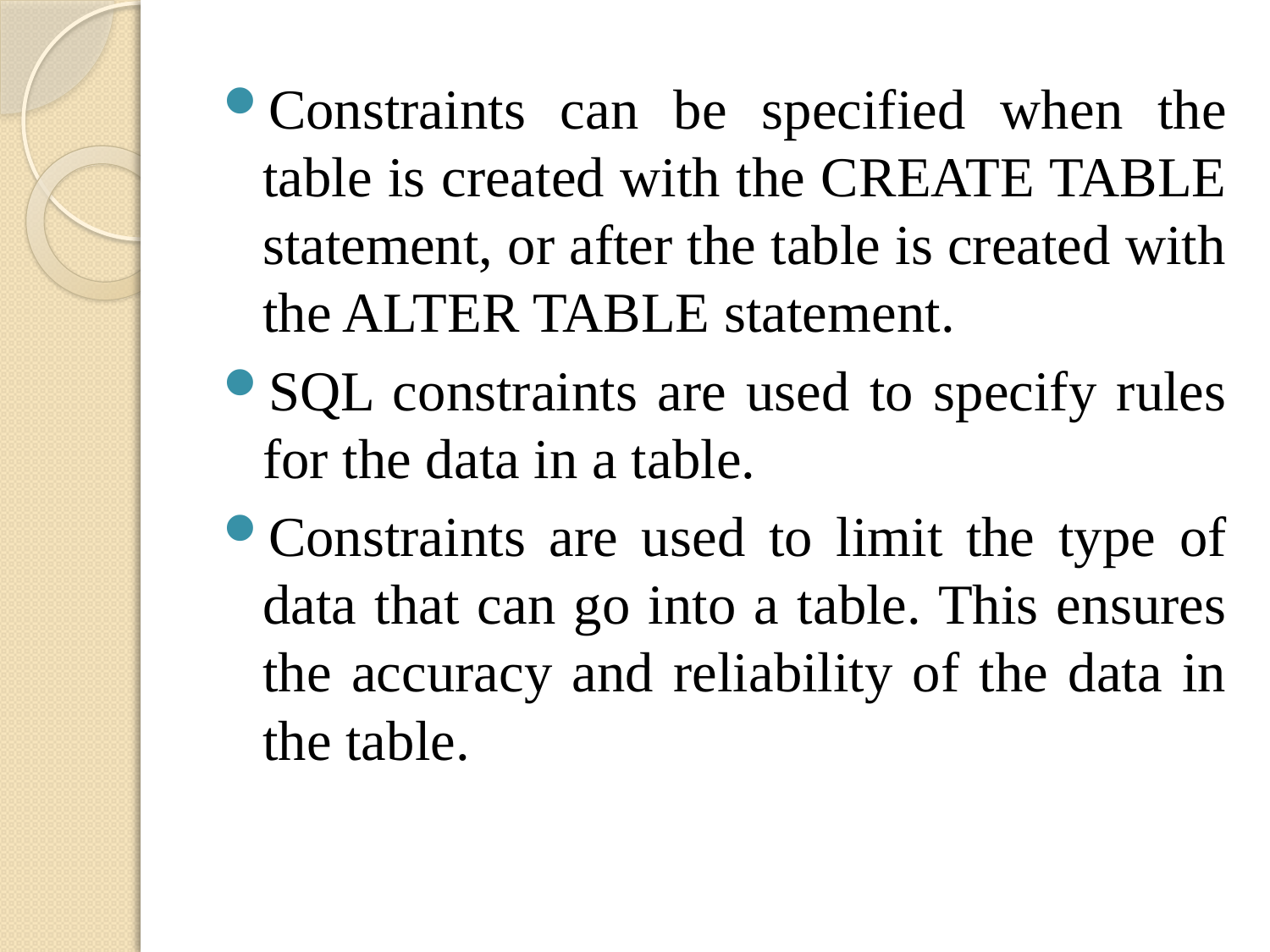

Constraints can be specified when the table is created with the CREATE TABLE statement, or after the table is created with the ALTER TABLE statement.
SQL constraints are used to specify rules for the data in a table.
Constraints are used to limit the type of data that can go into a table. This ensures the accuracy and reliability of the data in the table.